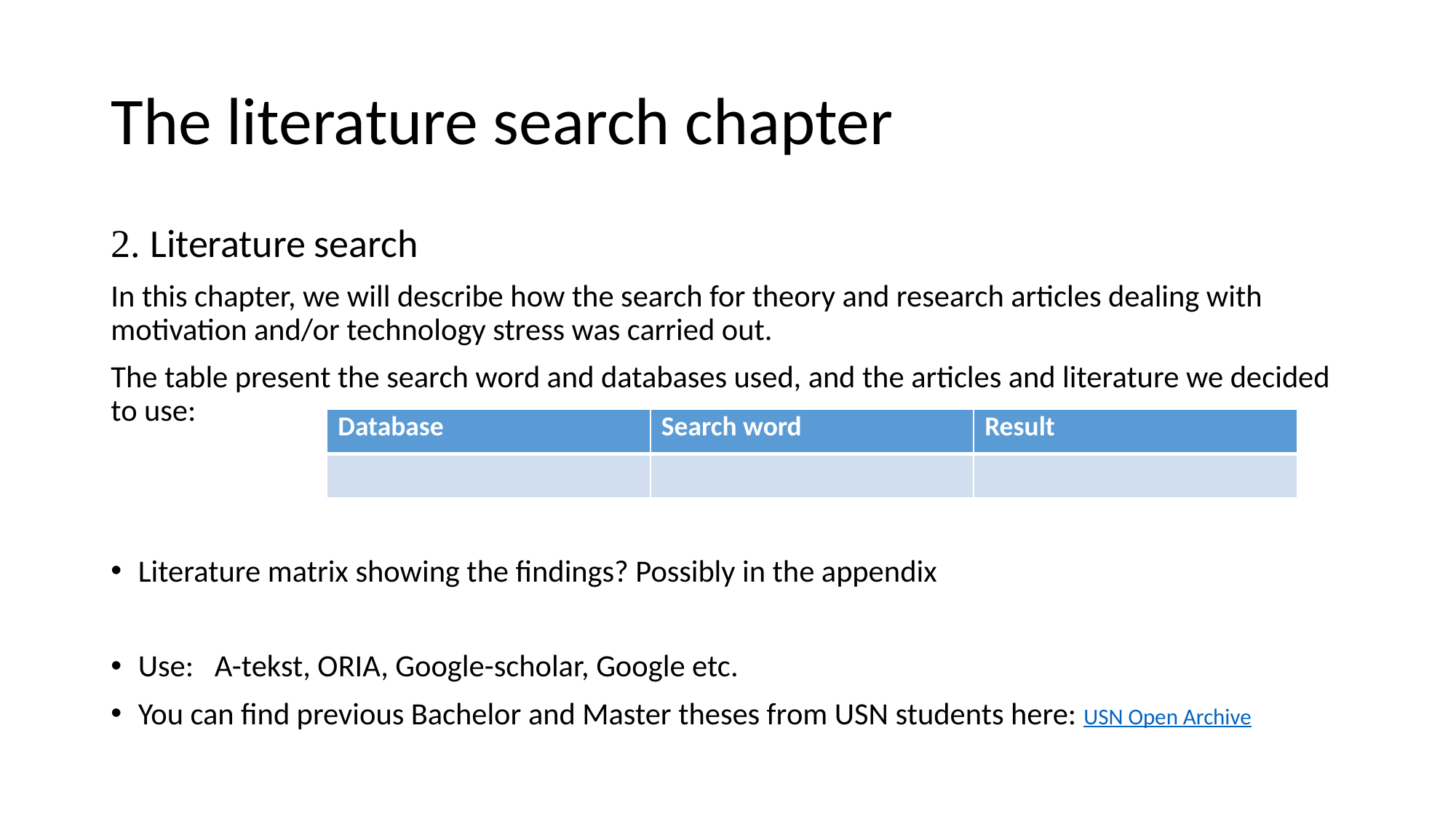

# The literature search chapter
2. Literature search
In this chapter, we will describe how the search for theory and research articles dealing with motivation and/or technology stress was carried out.
The table present the search word and databases used, and the articles and literature we decided to use:

Literature matrix showing the findings? Possibly in the appendix

Use:   A-tekst, ORIA, Google-scholar, Google etc.
You can find previous Bachelor and Master theses from USN students here: USN Open Archive

| Database | Search word | Result |
| --- | --- | --- |
|  |  |  |